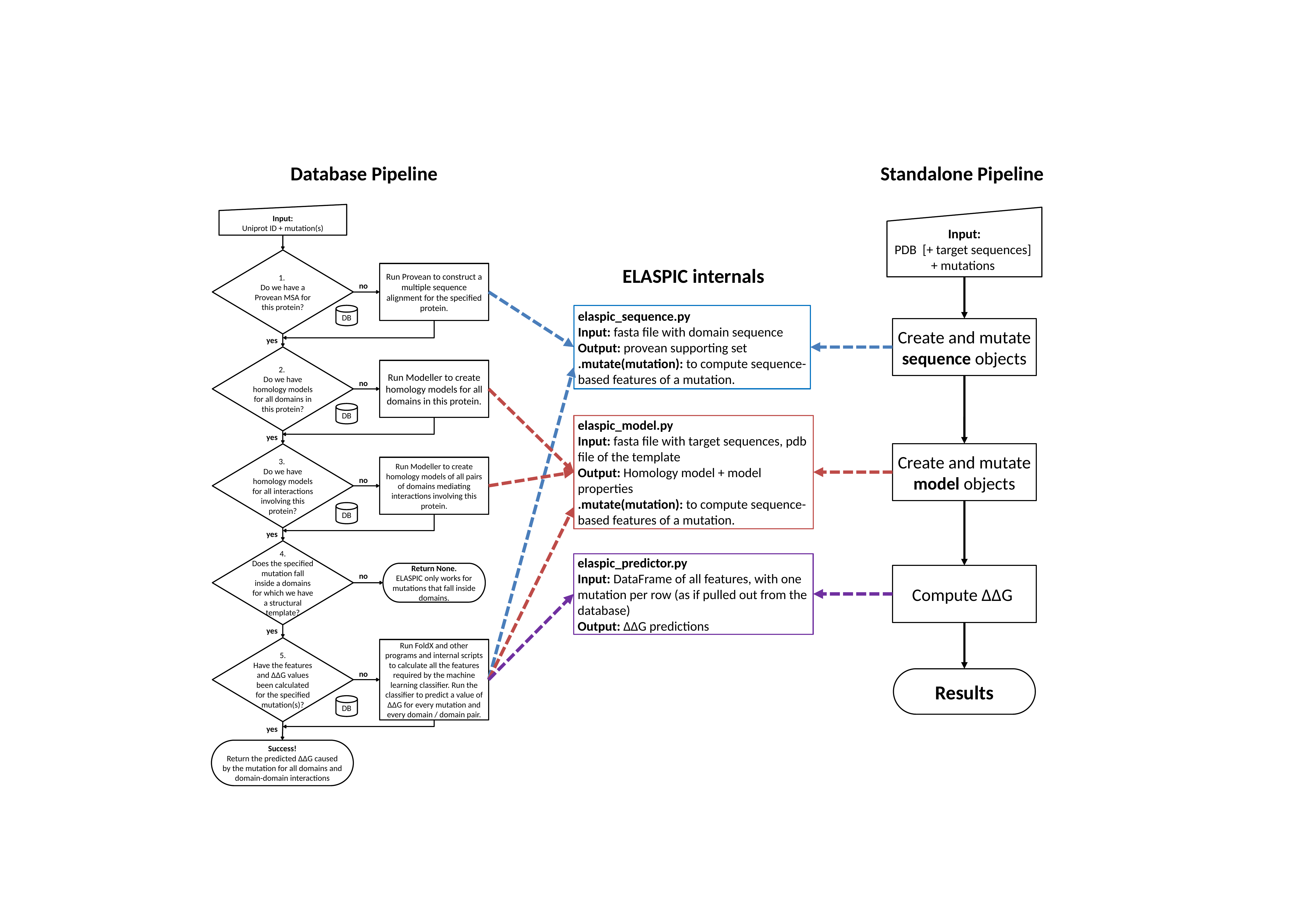

Database Pipeline
Standalone Pipeline
Input:
Uniprot ID + mutation(s)
Input:
PDB  [+ target sequences]  + mutations
1.
Do we have a Provean MSA for this protein?
ELASPIC internals
Run Provean to construct a multiple sequence alignment for the specified protein.
no
DB
elaspic_sequence.py
Input: fasta file with domain sequence
Output: provean supporting set
.mutate(mutation): to compute sequence-based features of a mutation.
Create and mutate sequence objects
yes
2.
Do we have homology models for all domains in this protein?
Run Modeller to create homology models for all domains in this protein.
no
DB
elaspic_model.py
Input: fasta file with target sequences, pdb file of the template
Output: Homology model + model properties
.mutate(mutation): to compute sequence-based features of a mutation.
yes
Create and mutate model objects
3.
Do we have homology models for all interactions involving this protein?
Run Modeller to create homology models of all pairs of domains mediating interactions involving this protein.
no
DB
yes
4.
Does the specified mutation fall inside a domains for which we have a structural template?
elaspic_predictor.py
Input: DataFrame of all features, with one mutation per row (as if pulled out from the database)
Output: ∆∆G predictions
Return None.
ELASPIC only works for mutations that fall inside domains.
Compute ΔΔG
no
yes
5.
Have the features and ∆∆G values been calculated for the specified mutation(s)?
Run FoldX and other programs and internal scripts to calculate all the features required by the machine learning classifier. Run the classifier to predict a value of ∆∆G for every mutation and every domain / domain pair.
no
Results
DB
yes
Success!
Return the predicted ∆∆G caused by the mutation for all domains and domain-domain interactions